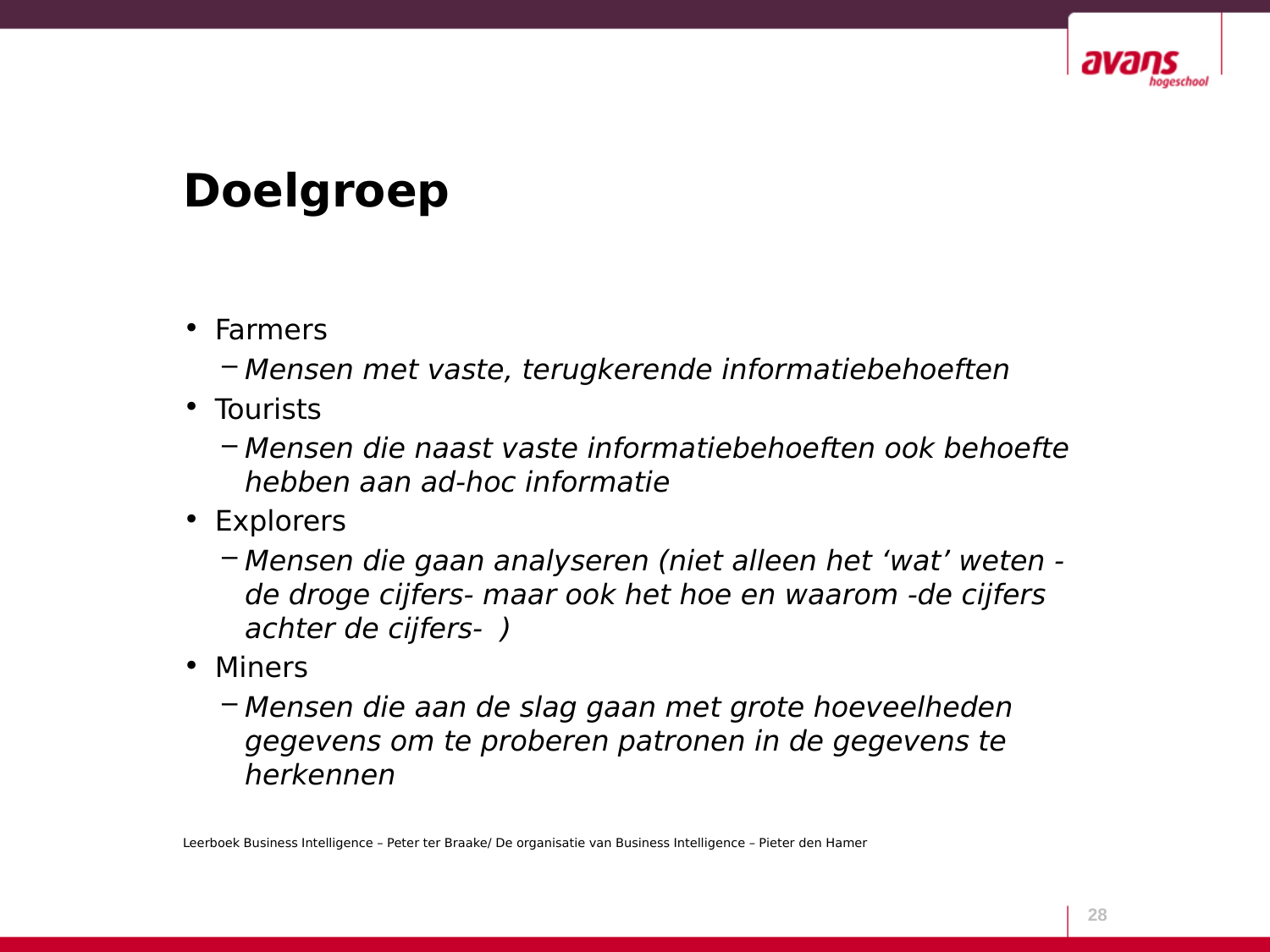

# Doelgroep
Farmers
Mensen met vaste, terugkerende informatiebehoeften
Tourists
Mensen die naast vaste informatiebehoeften ook behoefte hebben aan ad-hoc informatie
Explorers
Mensen die gaan analyseren (niet alleen het ‘wat’ weten -de droge cijfers- maar ook het hoe en waarom -de cijfers achter de cijfers-  )
Miners
Mensen die aan de slag gaan met grote hoeveelheden gegevens om te proberen patronen in de gegevens te herkennen
28